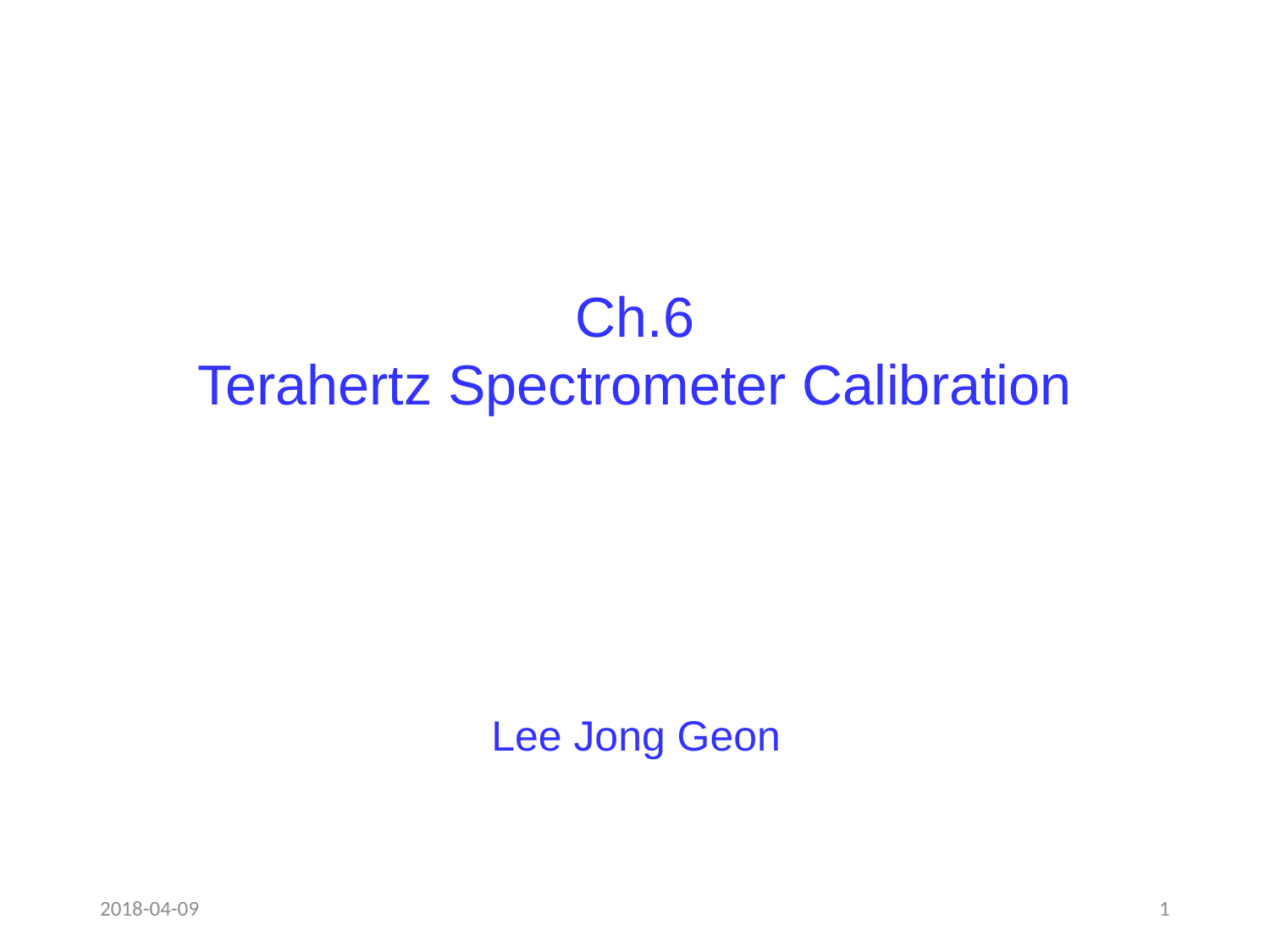

Ch.6
Terahertz Spectrometer Calibration
Lee Jong Geon
2018-04-09
1